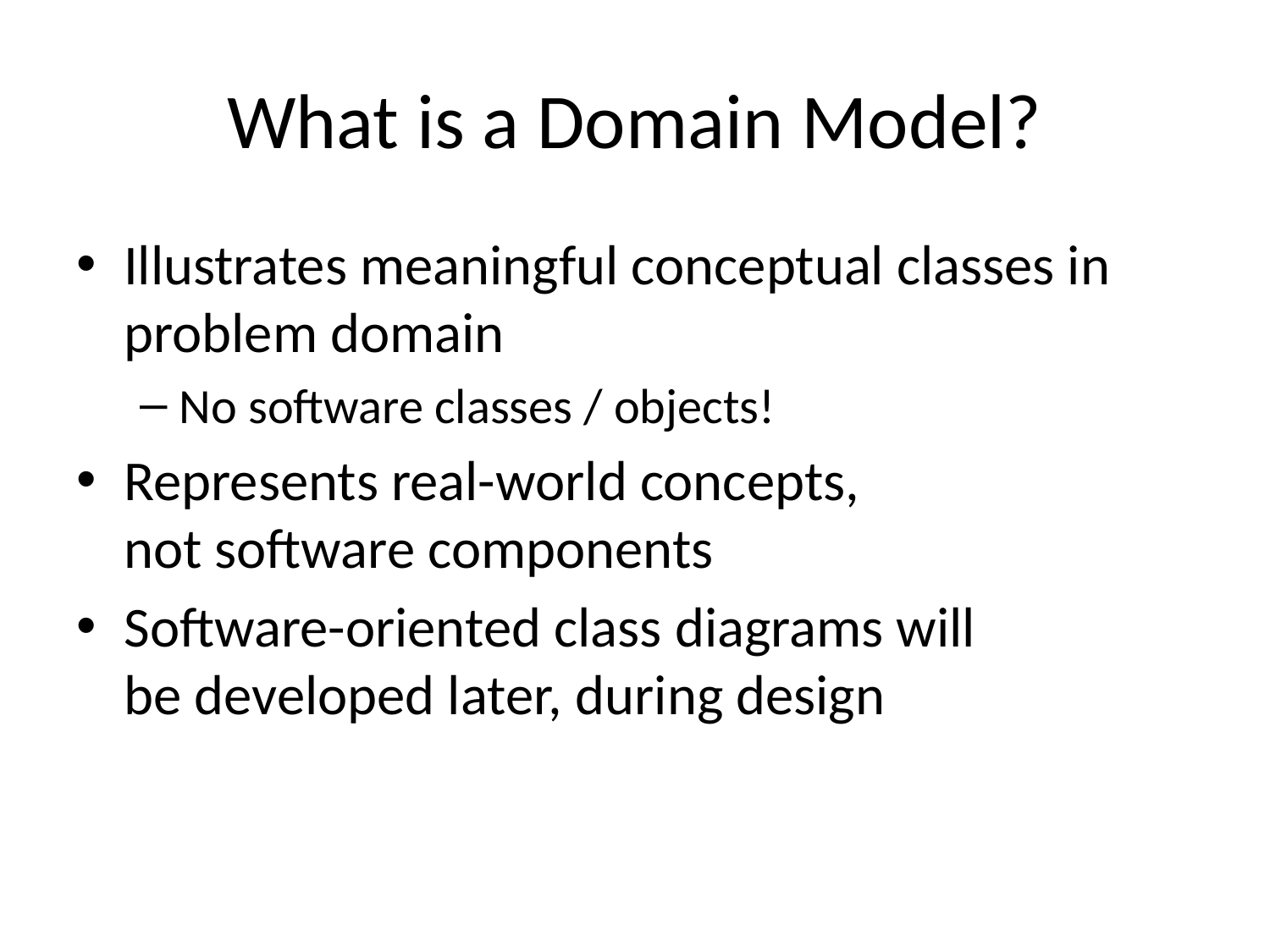

# What is a Domain Model?
Illustrates meaningful conceptual classes in problem domain
No software classes / objects!
Represents real-world concepts,
not software components
Software-oriented class diagrams will
be developed later, during design